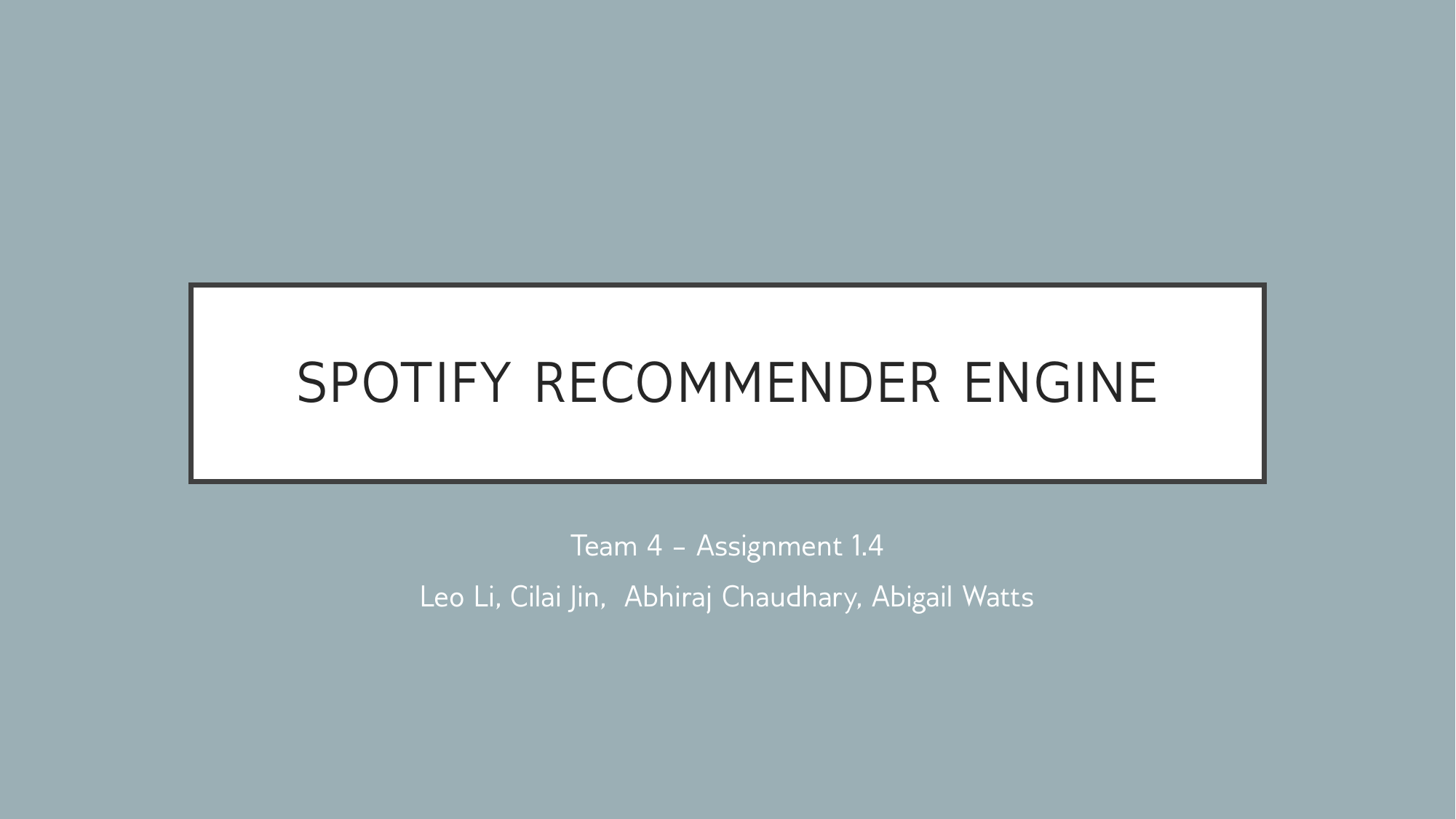

# Spotify Recommender Engine
Team 4 – Assignment 1.4
Leo Li, Cilai Jin,  Abhiraj Chaudhary, Abigail Watts